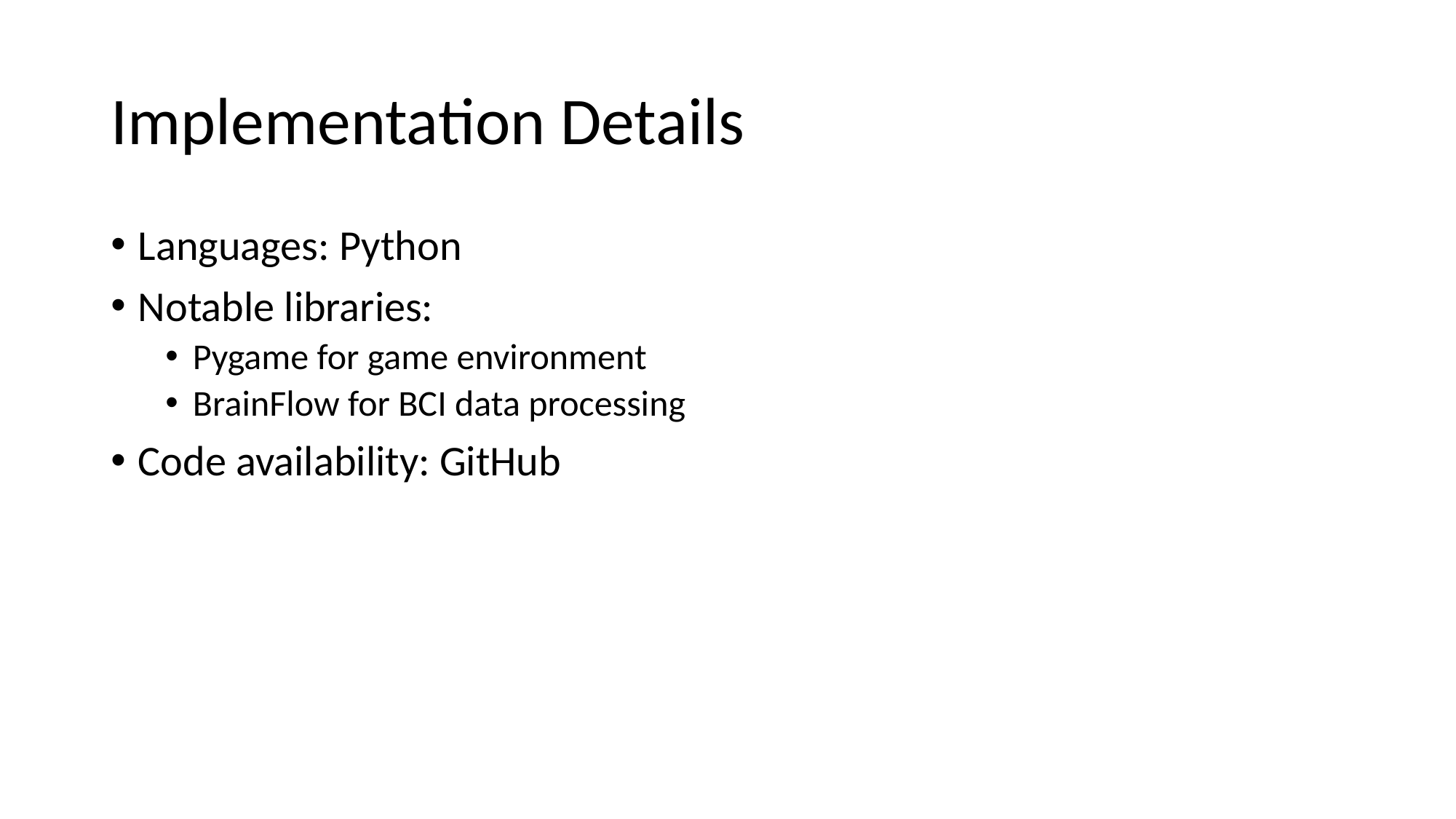

# Implementation Details
Languages: Python
Notable libraries:
Pygame for game environment
BrainFlow for BCI data processing
Code availability: GitHub